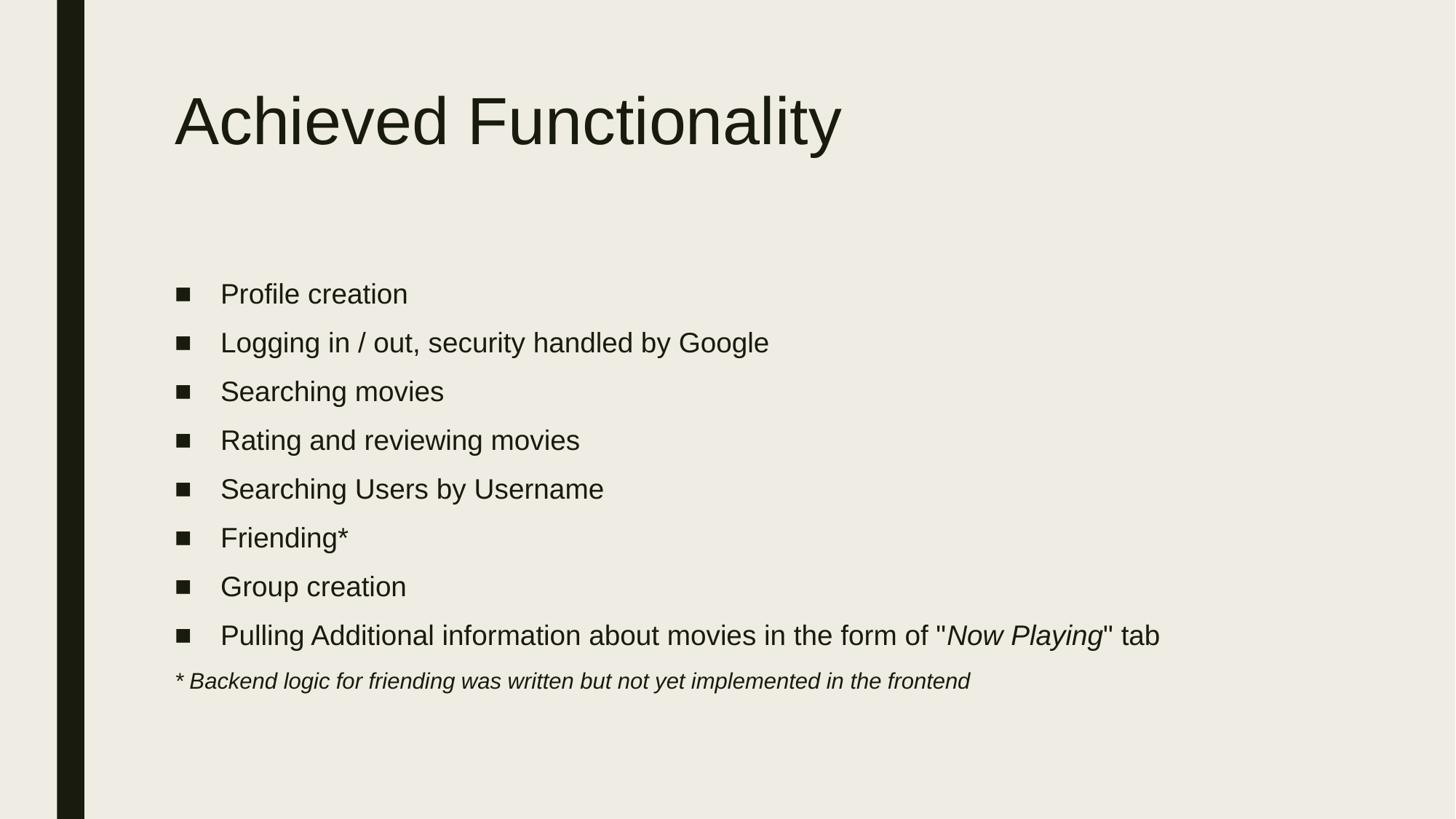

# Achieved Functionality
Profile creation
Logging in / out, security handled by Google
Searching movies
Rating and reviewing movies
Searching Users by Username
Friending*
Group creation
Pulling Additional information about movies in the form of "Now Playing" tab
* Backend logic for friending was written but not yet implemented in the frontend